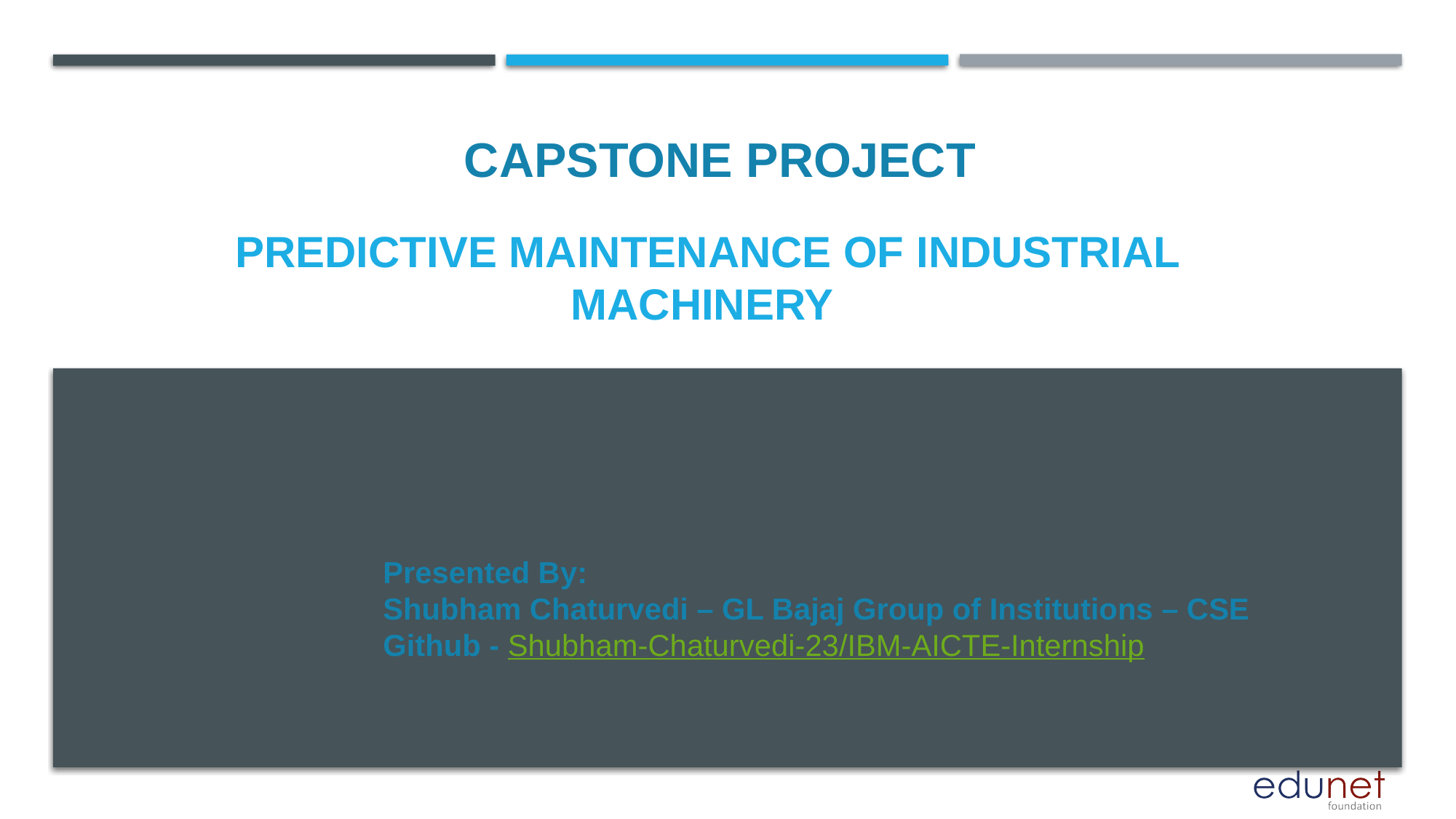

CAPSTONE PROJECT
# Predictive Maintenance of Industrial Machinery
Presented By:
Shubham Chaturvedi – GL Bajaj Group of Institutions – CSE
Github - Shubham-Chaturvedi-23/IBM-AICTE-Internship